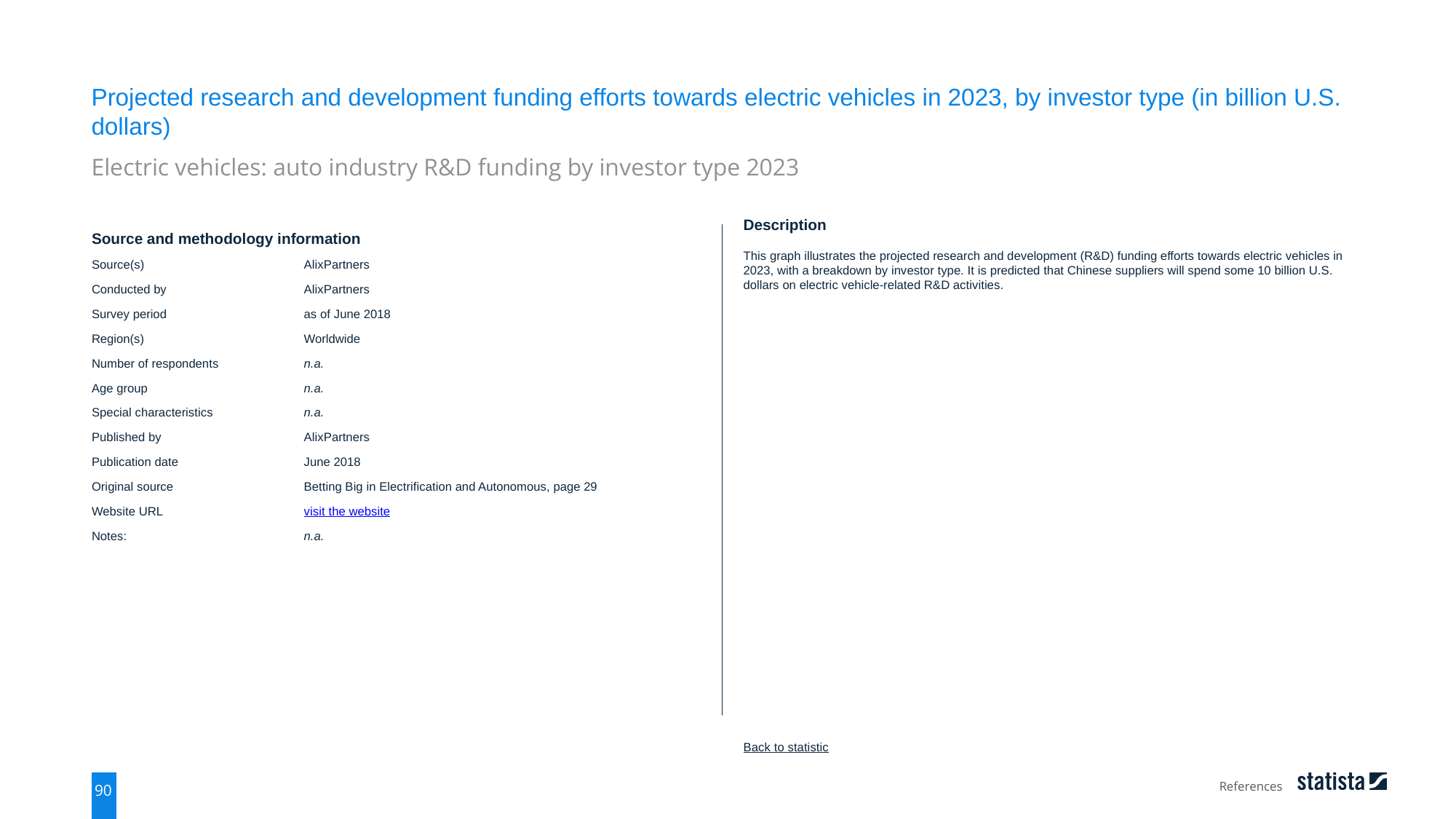

Projected research and development funding efforts towards electric vehicles in 2023, by investor type (in billion U.S. dollars)
Electric vehicles: auto industry R&D funding by investor type 2023
| Source and methodology information |  |
| --- | --- |
| Source(s) | AlixPartners |
| Conducted by | AlixPartners |
| Survey period | as of June 2018 |
| Region(s) | Worldwide |
| Number of respondents | n.a. |
| Age group | n.a. |
| Special characteristics | n.a. |
| Published by | AlixPartners |
| Publication date | June 2018 |
| Original source | Betting Big in Electrification and Autonomous, page 29 |
| Website URL | visit the website |
| Notes: | n.a. |

Description

This graph illustrates the projected research and development (R&D) funding efforts towards electric vehicles in 2023, with a breakdown by investor type. It is predicted that Chinese suppliers will spend some 10 billion U.S. dollars on electric vehicle-related R&D activities.
Back to statistic
References

90